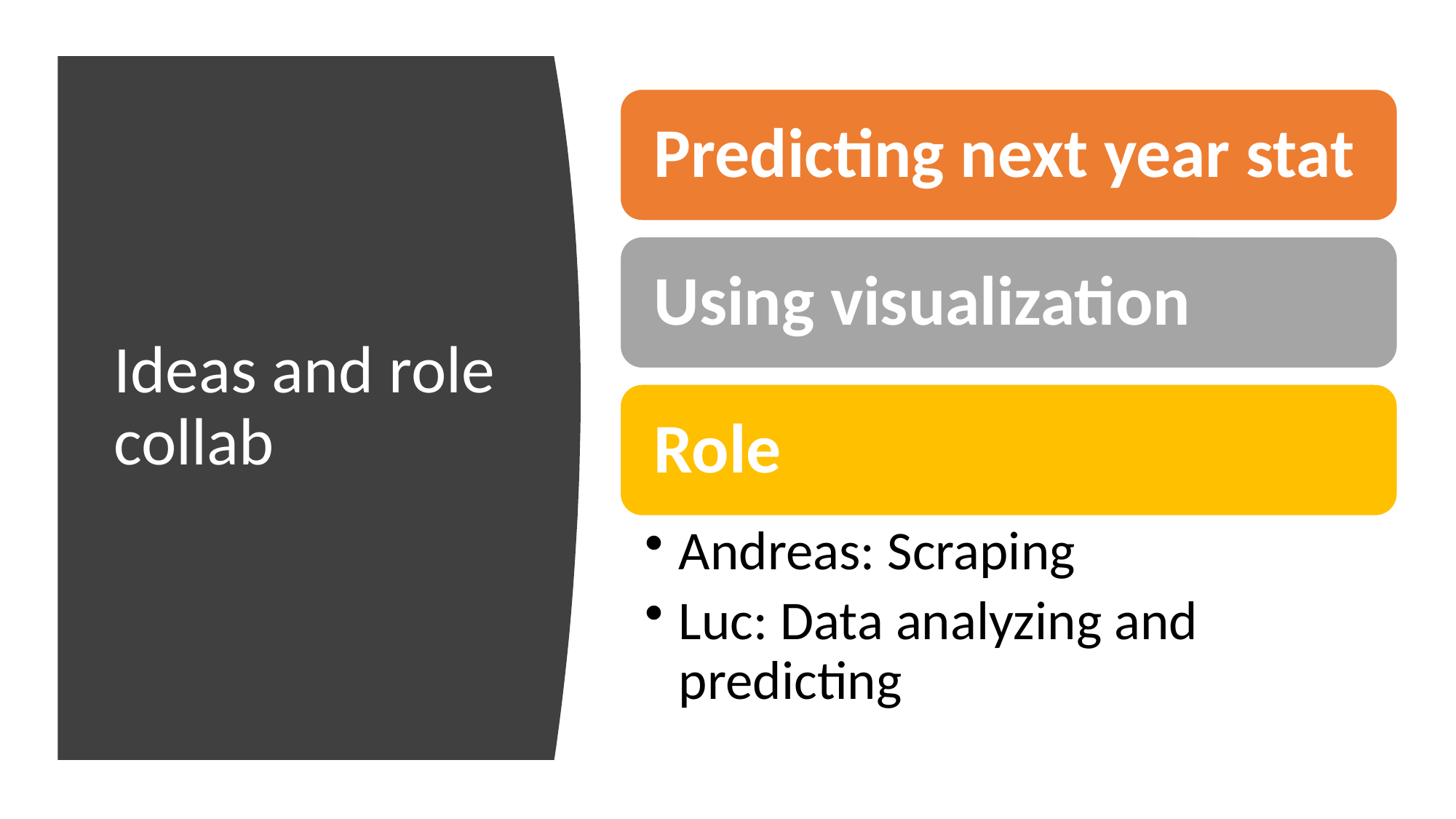

Predicting next year stat
Using visualization
Role
Andreas: Scraping
Luc: Data analyzing and predicting

# Ideas and role collab